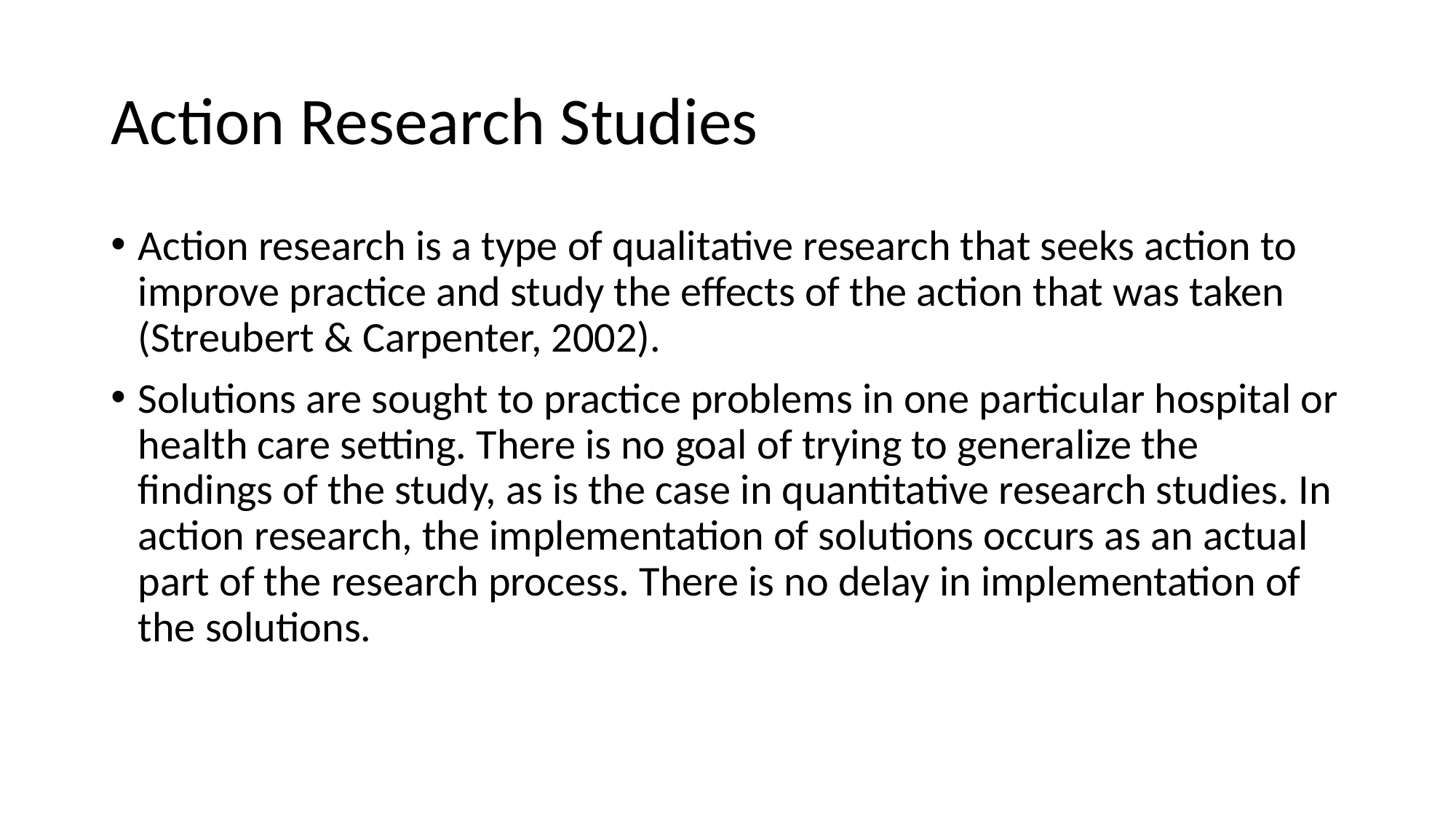

# Action Research Studies
Action research is a type of qualitative research that seeks action to improve practice and study the effects of the action that was taken (Streubert & Carpenter, 2002).
Solutions are sought to practice problems in one particular hospital or health care setting. There is no goal of trying to generalize the findings of the study, as is the case in quantitative research studies. In action research, the implementation of solutions occurs as an actual part of the research process. There is no delay in implementation of the solutions.